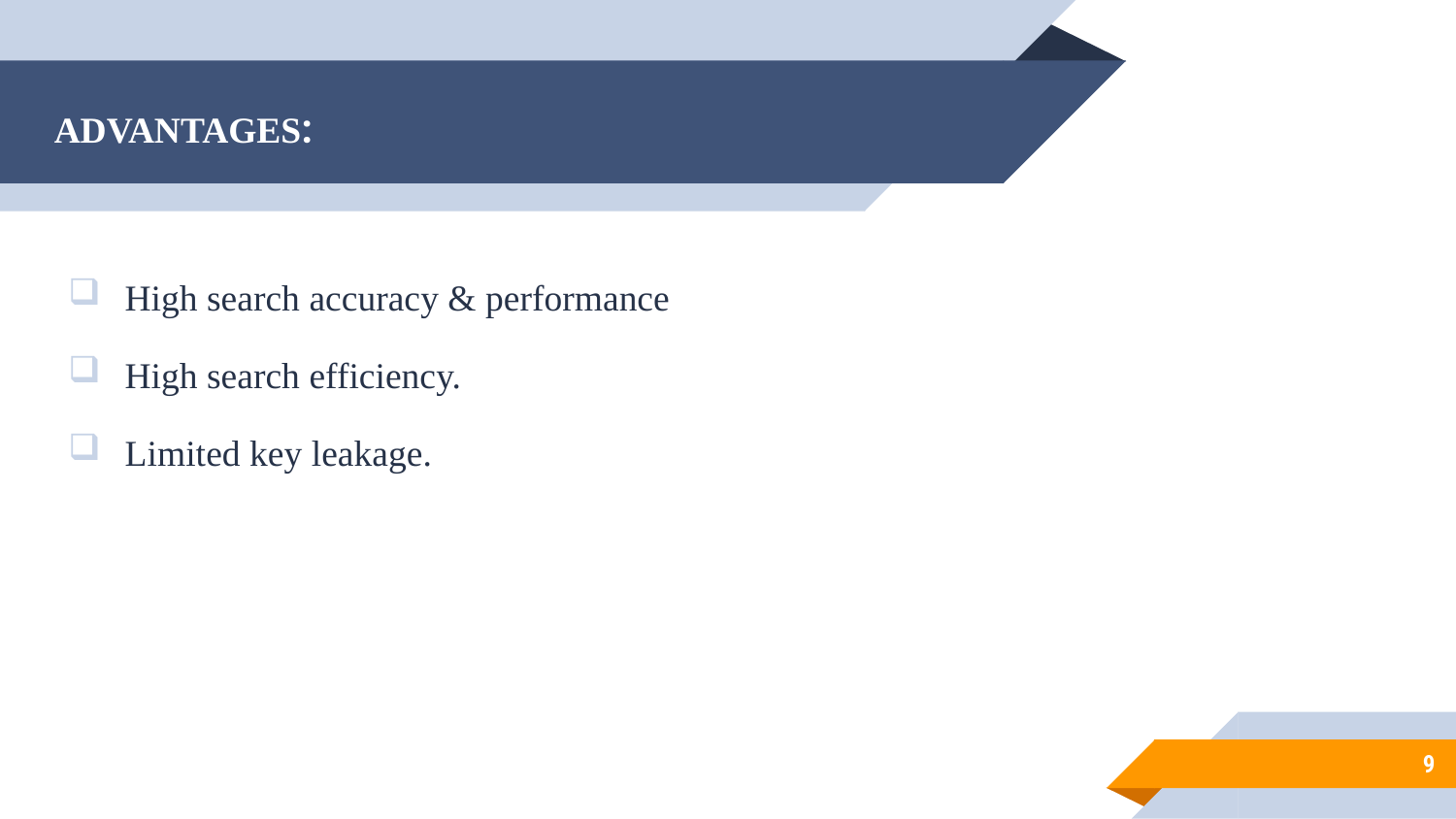

# ADVANTAGES:
High search accuracy & performance
High search efficiency.
Limited key leakage.
9